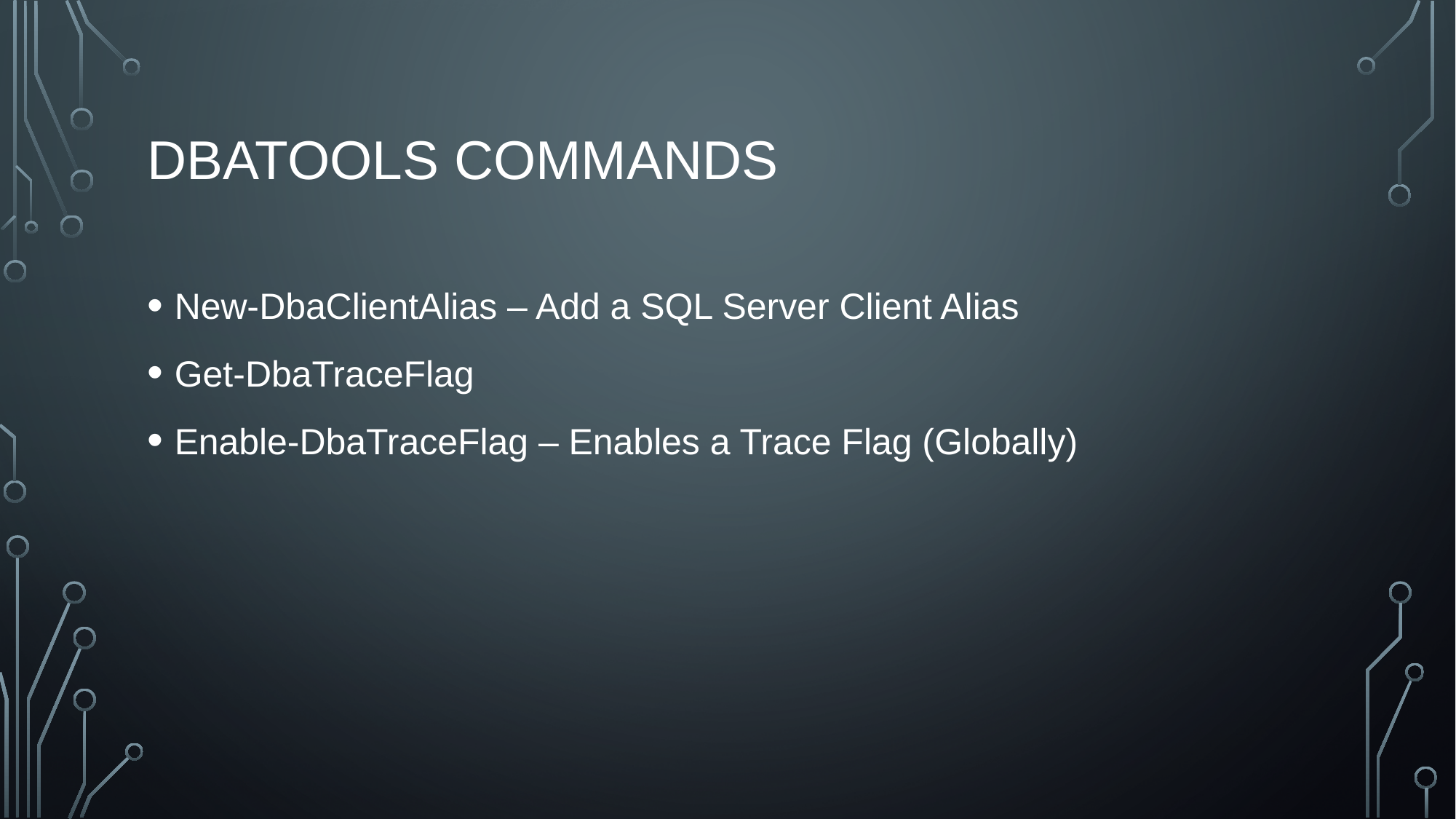

# Dbatools Commands
New-DbaClientAlias – Add a SQL Server Client Alias
Get-DbaTraceFlag
Enable-DbaTraceFlag – Enables a Trace Flag (Globally)